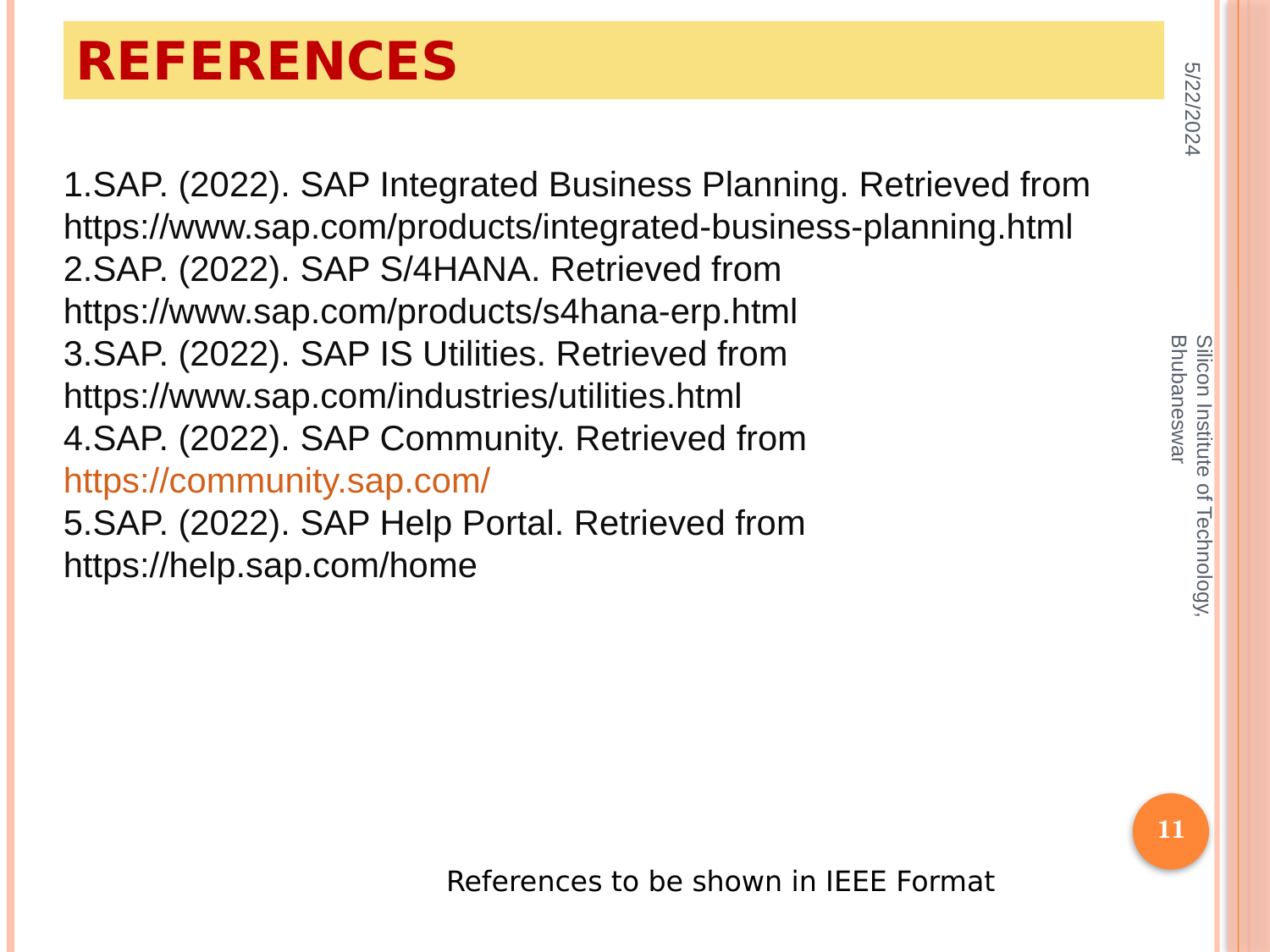

References
5/22/2024
SAP. (2022). SAP Integrated Business Planning. Retrieved from https://www.sap.com/products/integrated-business-planning.html
SAP. (2022). SAP S/4HANA. Retrieved from https://www.sap.com/products/s4hana-erp.html
SAP. (2022). SAP IS Utilities. Retrieved from https://www.sap.com/industries/utilities.html
SAP. (2022). SAP Community. Retrieved from https://community.sap.com/
SAP. (2022). SAP Help Portal. Retrieved from https://help.sap.com/home
Silicon Institute of Technology, Bhubaneswar
11
References to be shown in IEEE Format